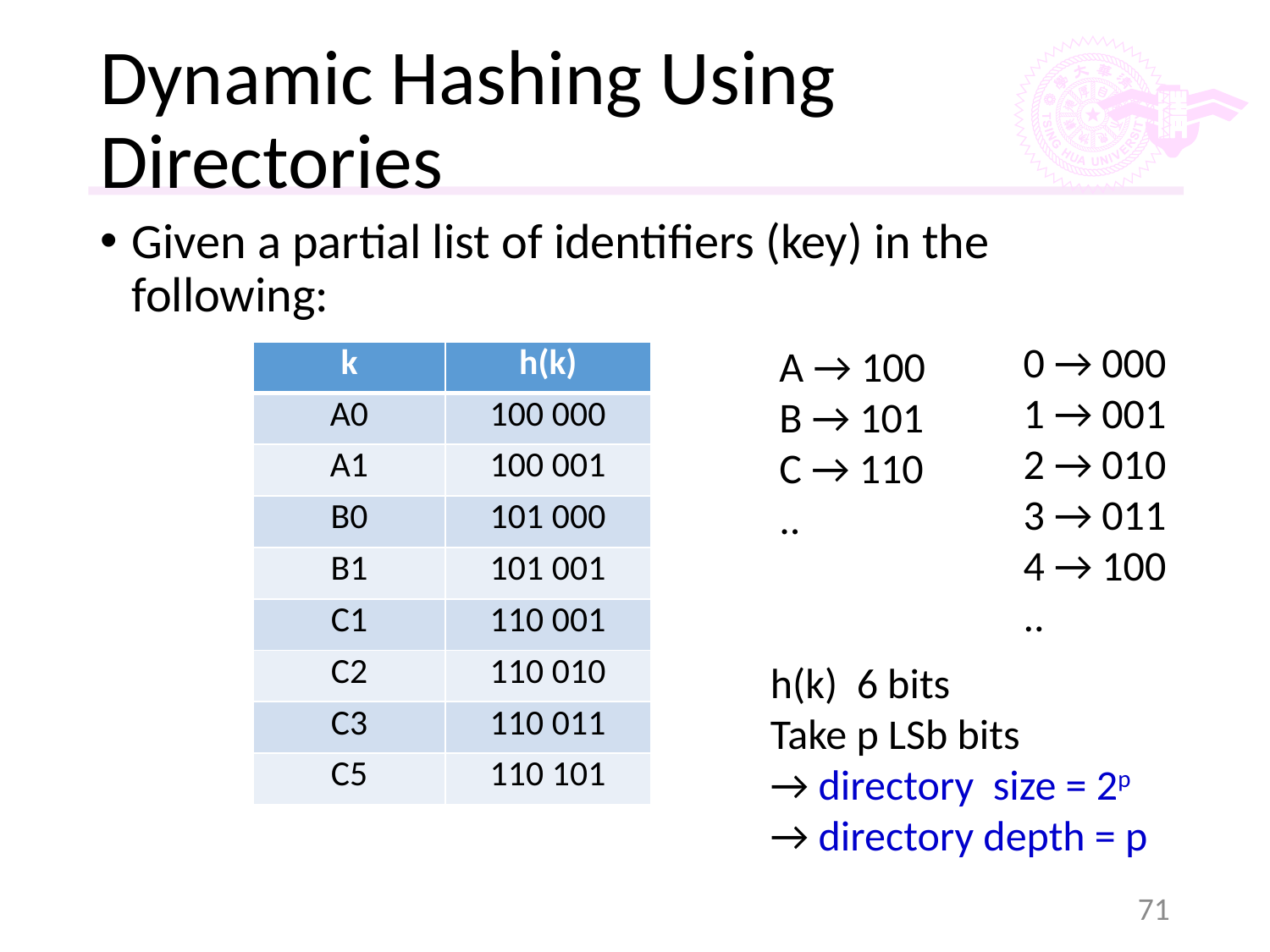

# Dynamic Hashing Using Directories
Given a partial list of identifiers (key) in the following:
0 → 000
1 → 001
2 → 010
3 → 011
4 → 100
..
A → 100
B → 101
C → 110
..
| k | h(k) |
| --- | --- |
| A0 | 100 000 |
| A1 | 100 001 |
| B0 | 101 000 |
| B1 | 101 001 |
| C1 | 110 001 |
| C2 | 110 010 |
| C3 | 110 011 |
| C5 | 110 101 |
h(k)  6 bits
Take p LSb bits
→ directory  size = 2p
→ directory depth = p
71